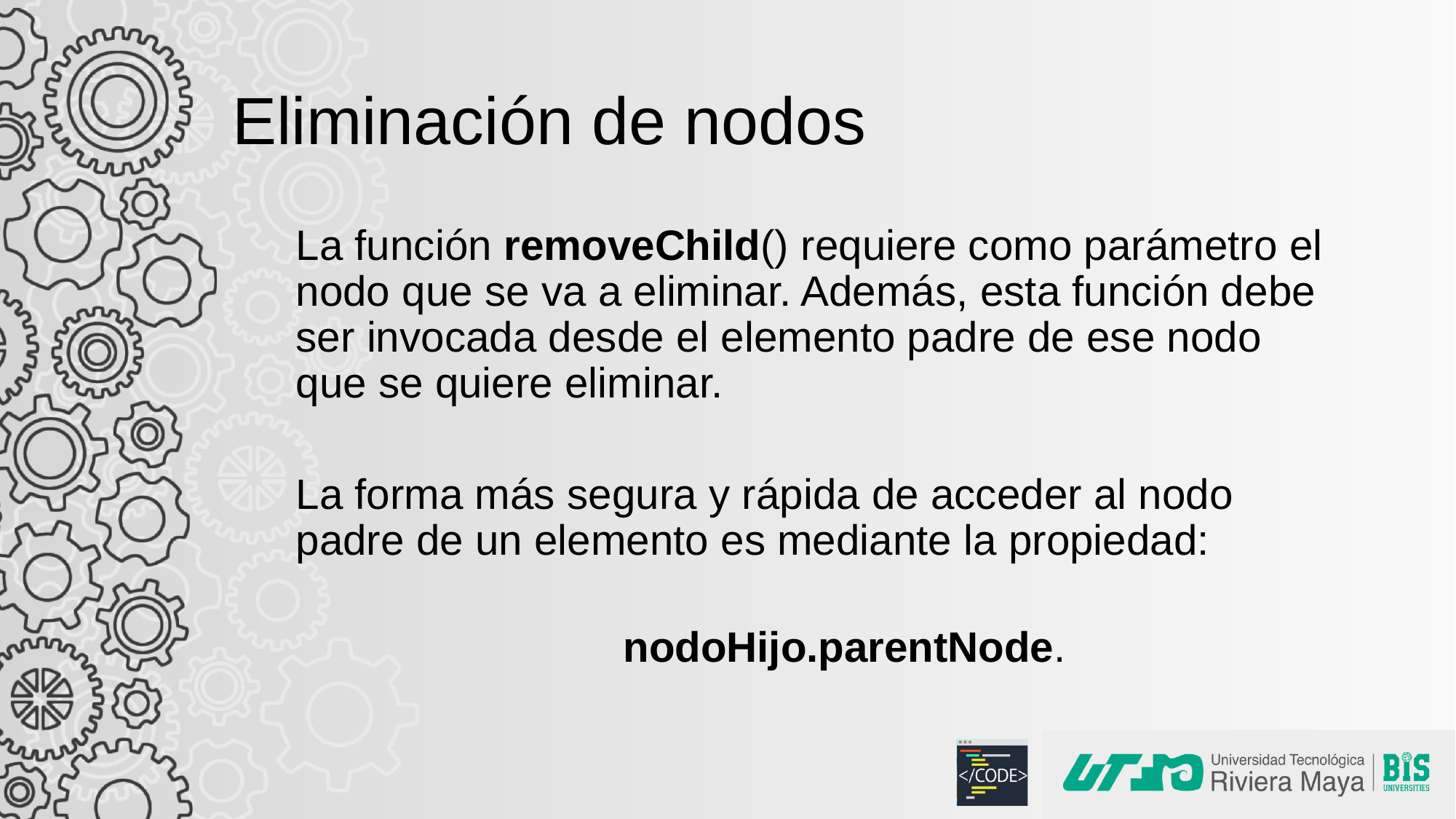

# Eliminación de nodos
La función removeChild() requiere como parámetro el nodo que se va a eliminar. Además, esta función debe ser invocada desde el elemento padre de ese nodo que se quiere eliminar.
La forma más segura y rápida de acceder al nodo padre de un elemento es mediante la propiedad:
			nodoHijo.parentNode.